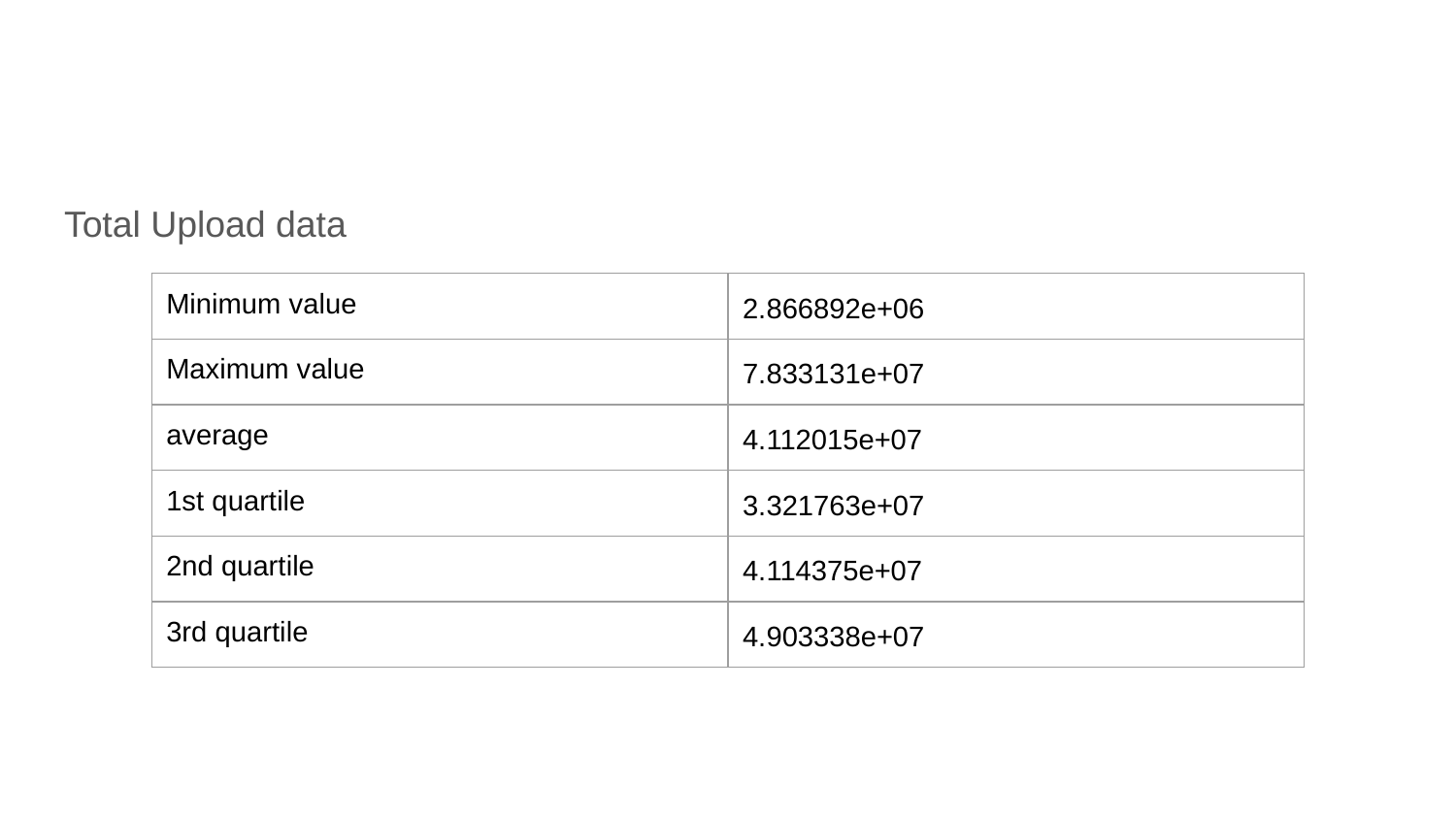

Total Upload data
| Minimum value | 2.866892e+06 |
| --- | --- |
| Maximum value | 7.833131e+07 |
| average | 4.112015e+07 |
| 1st quartile | 3.321763e+07 |
| 2nd quartile | 4.114375e+07 |
| 3rd quartile | 4.903338e+07 |